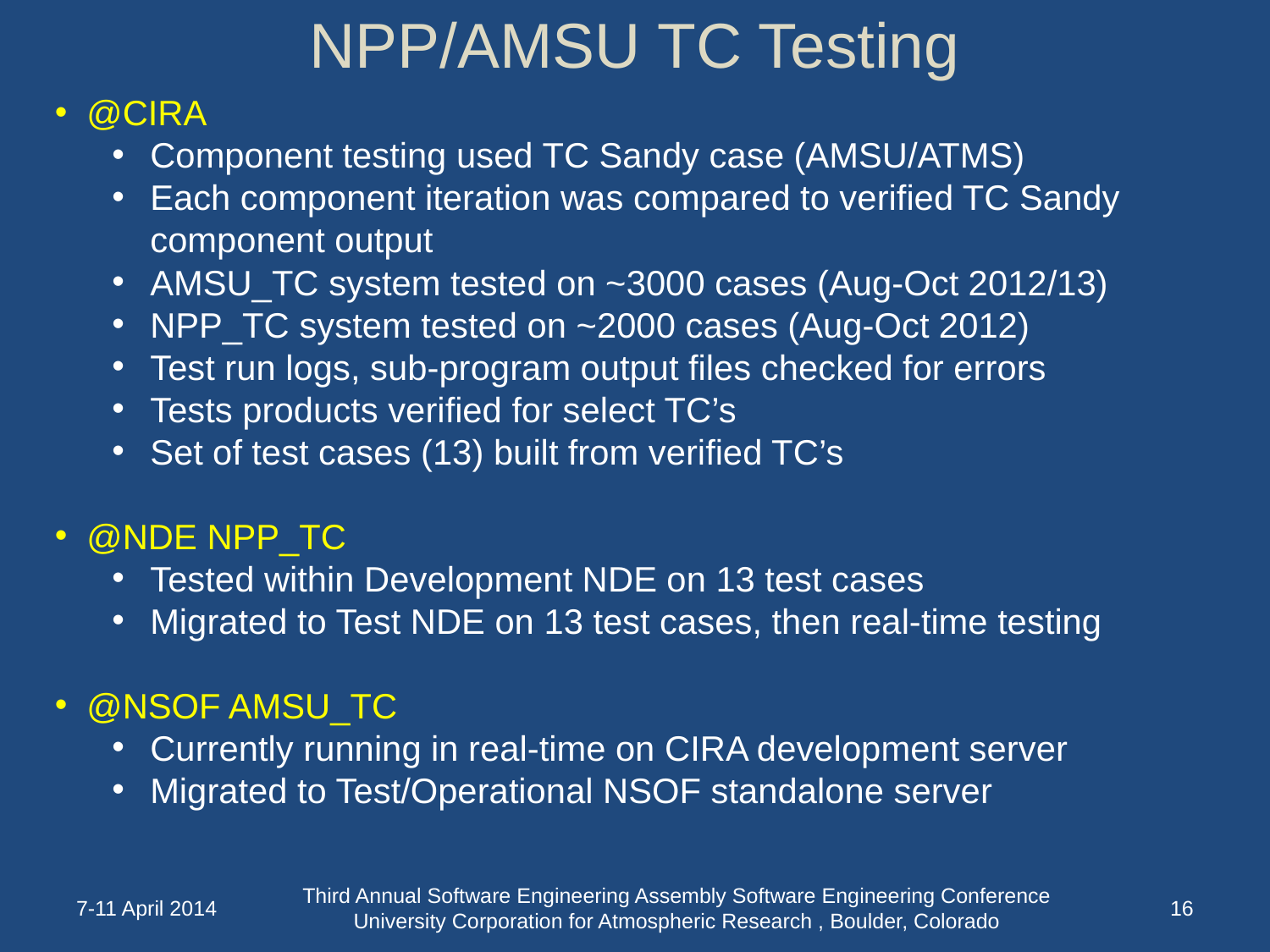

# NPP/AMSU TC Testing
@CIRA
Component testing used TC Sandy case (AMSU/ATMS)
Each component iteration was compared to verified TC Sandy component output
AMSU_TC system tested on ~3000 cases (Aug-Oct 2012/13)
NPP_TC system tested on ~2000 cases (Aug-Oct 2012)
Test run logs, sub-program output files checked for errors
Tests products verified for select TC’s
Set of test cases (13) built from verified TC’s

@NDE NPP_TC
Tested within Development NDE on 13 test cases
Migrated to Test NDE on 13 test cases, then real-time testing

@NSOF AMSU_TC
Currently running in real-time on CIRA development server
Migrated to Test/Operational NSOF standalone server

7-11 April 2014
Third Annual Software Engineering Assembly Software Engineering Conference University Corporation for Atmospheric Research , Boulder, Colorado
16